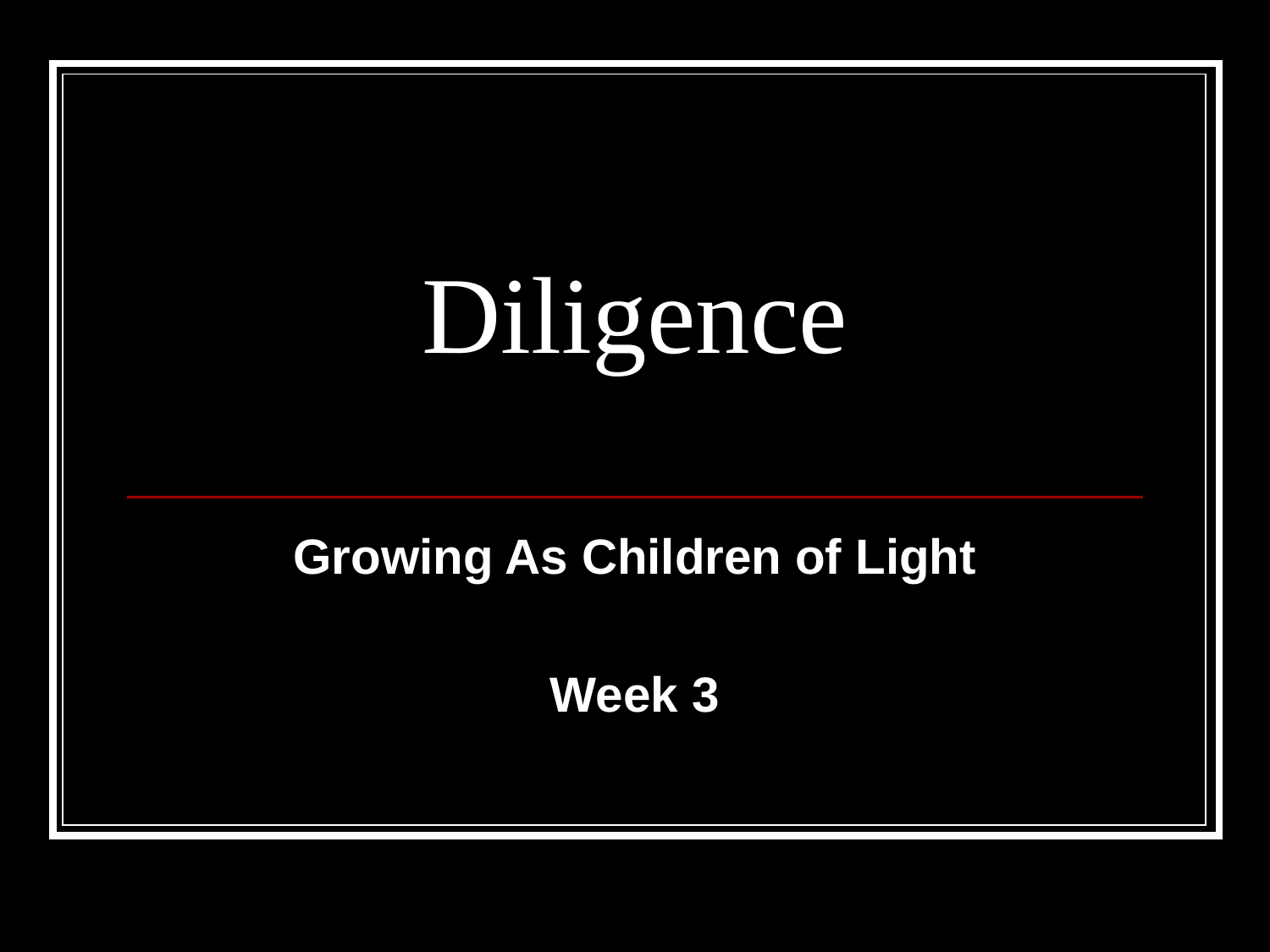

# Diligence
Growing As Children of Light

Week 3